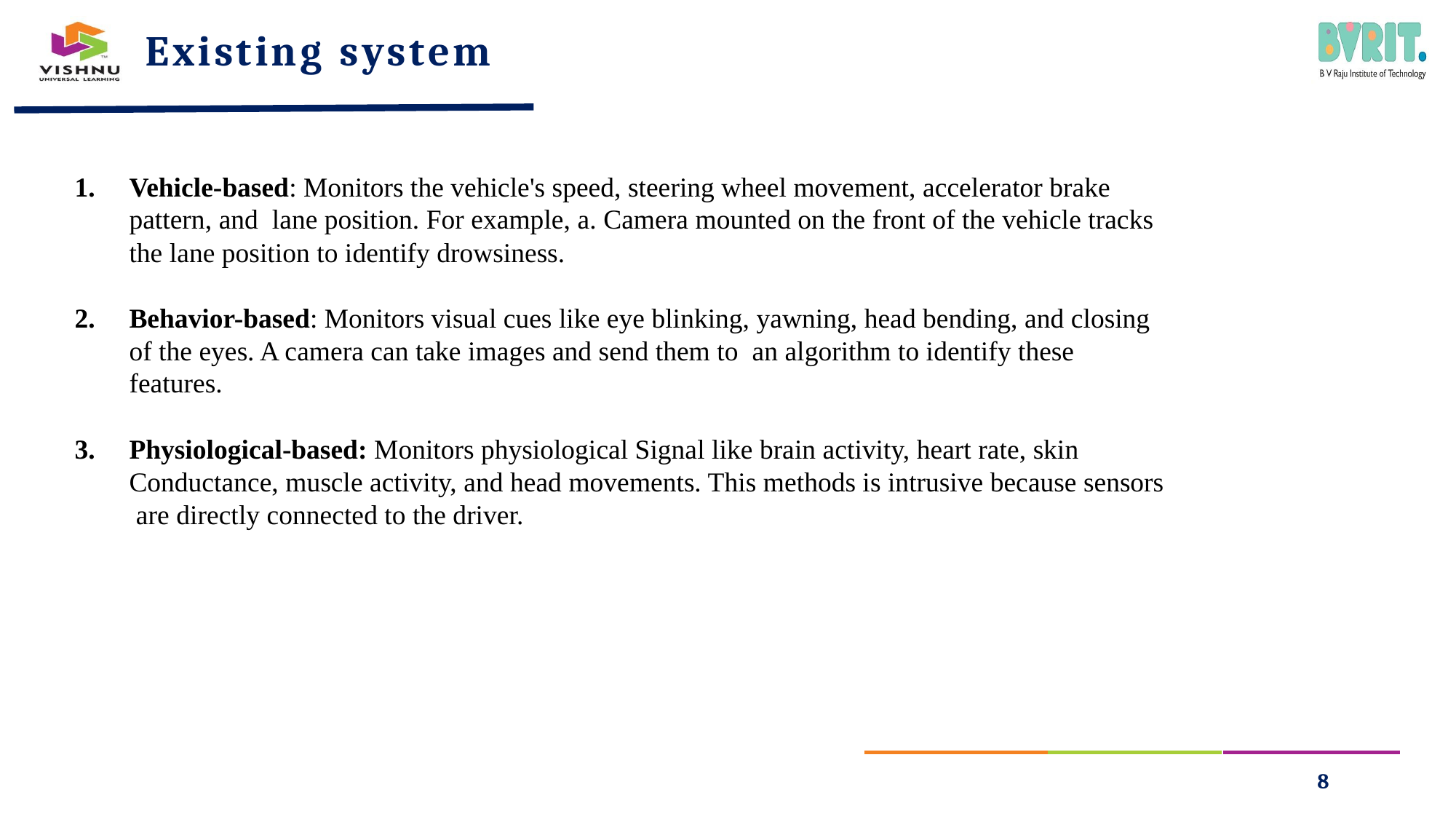

# Existing system
Vehicle-based: Monitors the vehicle's speed, steering wheel movement, accelerator brake pattern, and  lane position. For example, a. Camera mounted on the front of the vehicle tracks the lane position to identify drowsiness.

Behavior-based: Monitors visual cues like eye blinking, yawning, head bending, and closing of the eyes. A camera can take images and send them to  an algorithm to identify these features.

Physiological-based: Monitors physiological Signal like brain activity, heart rate, skin Conductance, muscle activity, and head movements. This methods is intrusive because sensors  are directly connected to the driver.

8